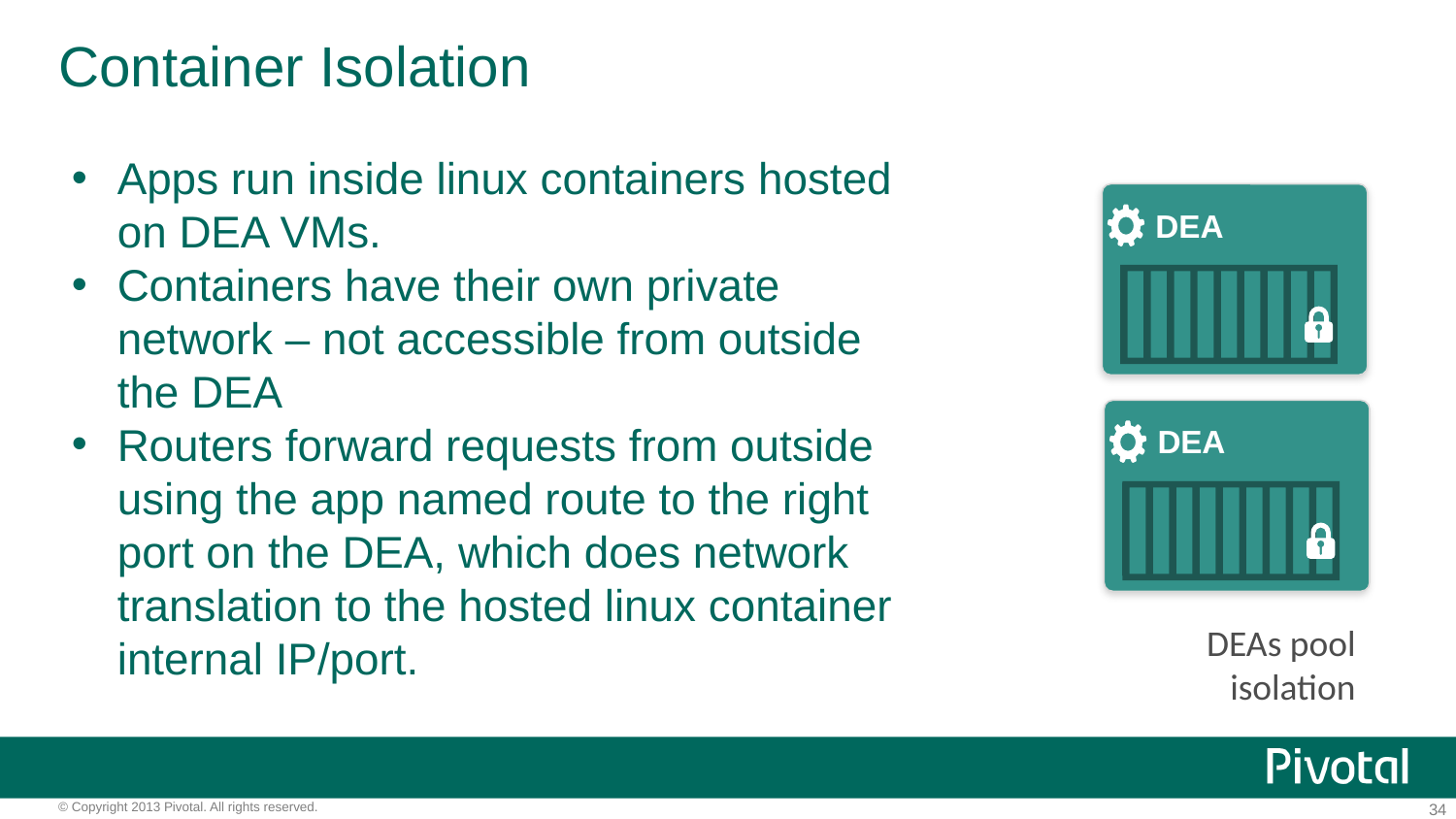

# Container Isolation
Apps run inside linux containers hosted on DEA VMs.
Containers have their own private network – not accessible from outside the DEA
Routers forward requests from outside using the app named route to the right port on the DEA, which does network translation to the hosted linux container internal IP/port.

DEA

DEA

DEAs pool isolation